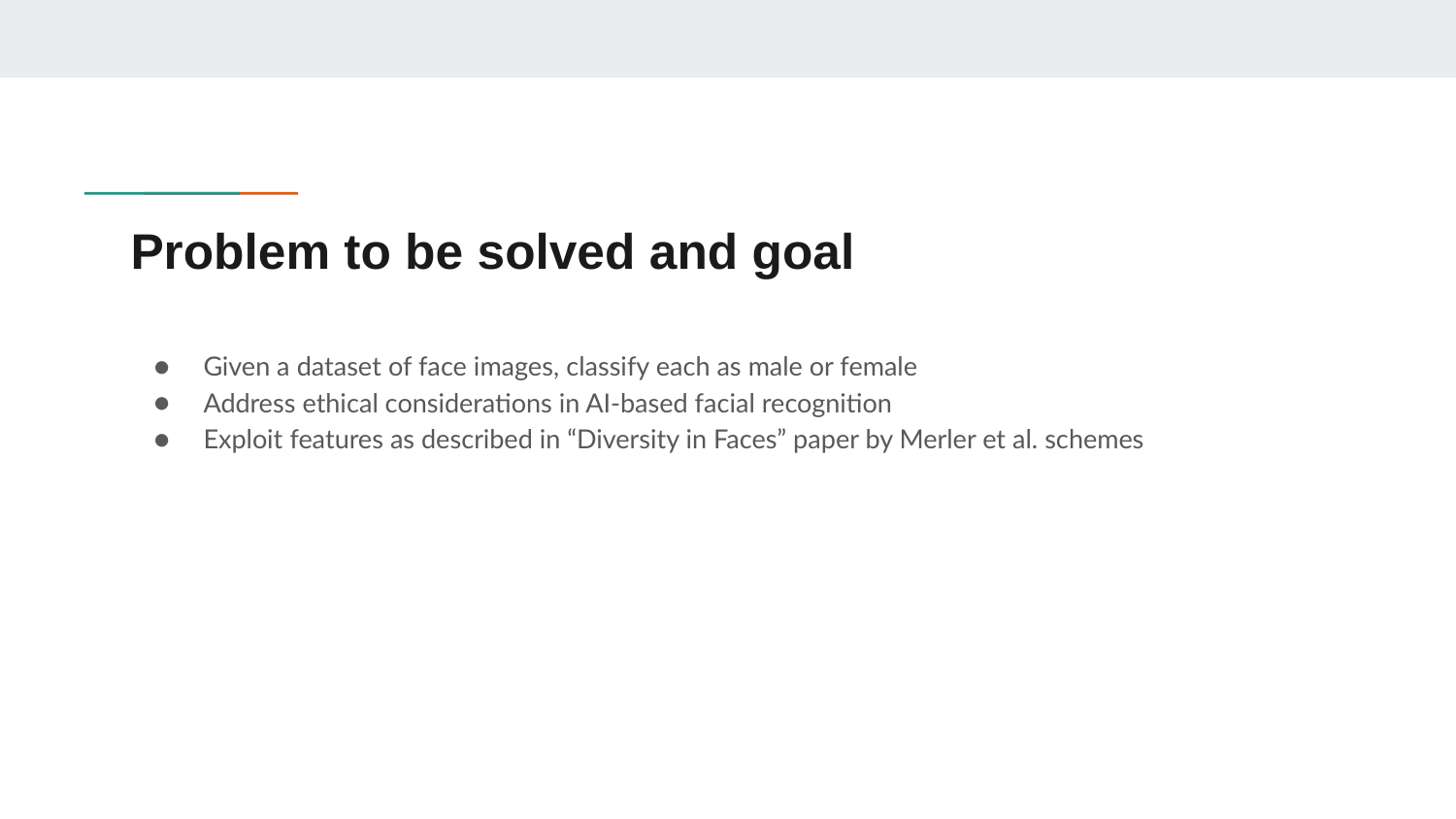

# Problem to be solved and goal
Given a dataset of face images, classify each as male or female
Address ethical considerations in AI-based facial recognition
Exploit features as described in “Diversity in Faces” paper by Merler et al. schemes